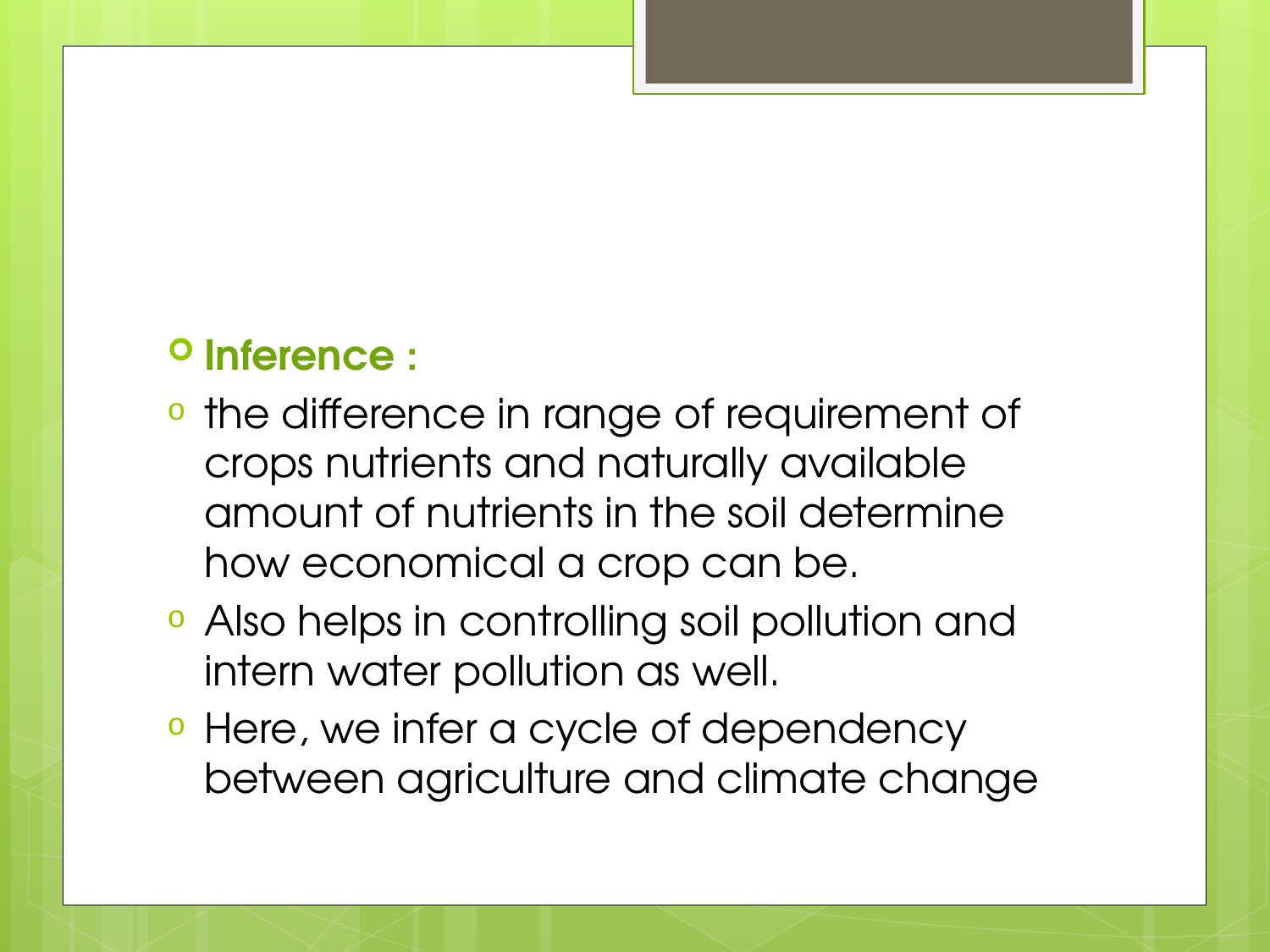

#
Inference :
the difference in range of requirement of crops nutrients and naturally available amount of nutrients in the soil determine how economical a crop can be.
Also helps in controlling soil pollution and intern water pollution as well.
Here, we infer a cycle of dependency between agriculture and climate change